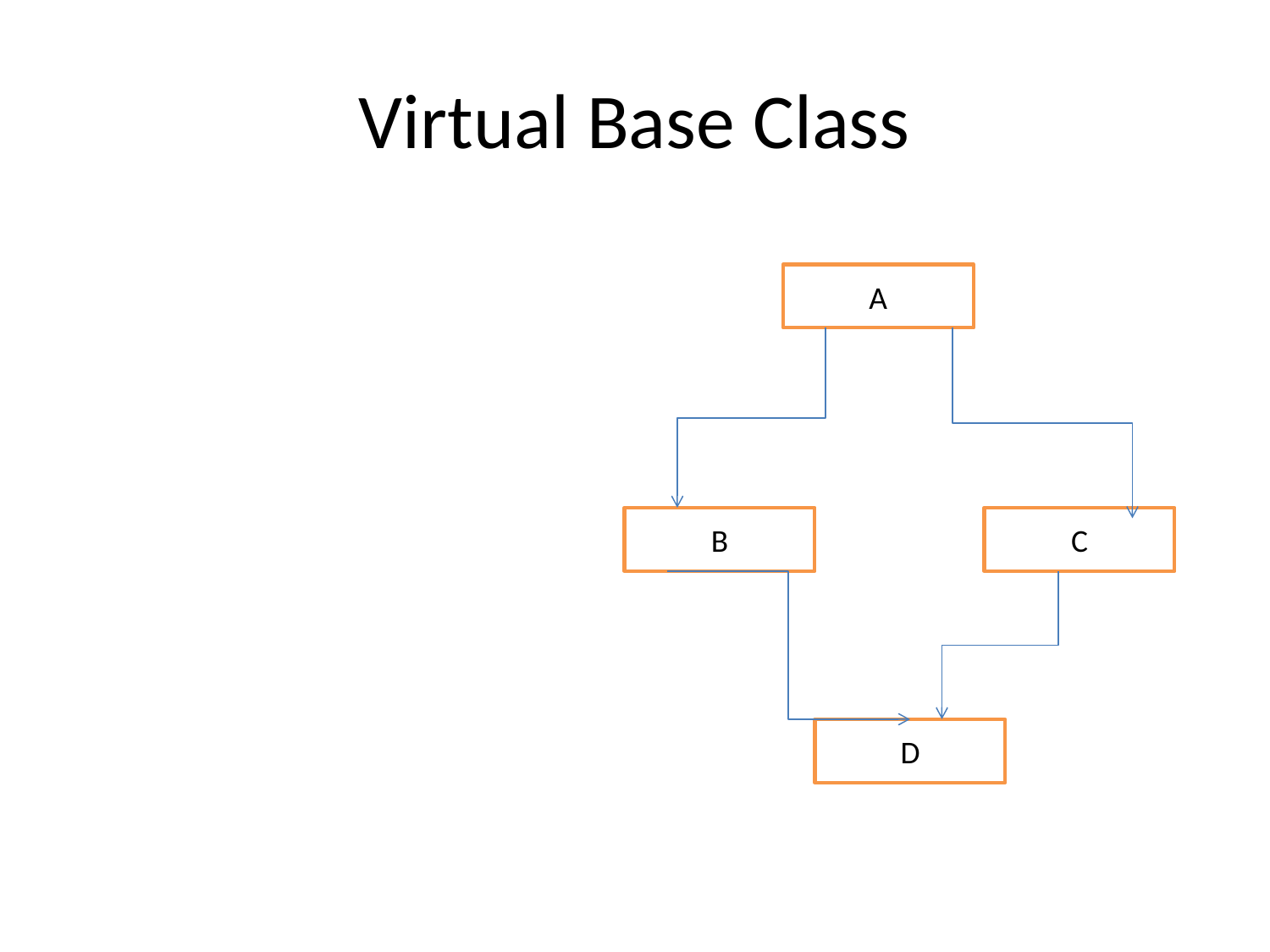

# Virtual Base Class

A
B
C
D